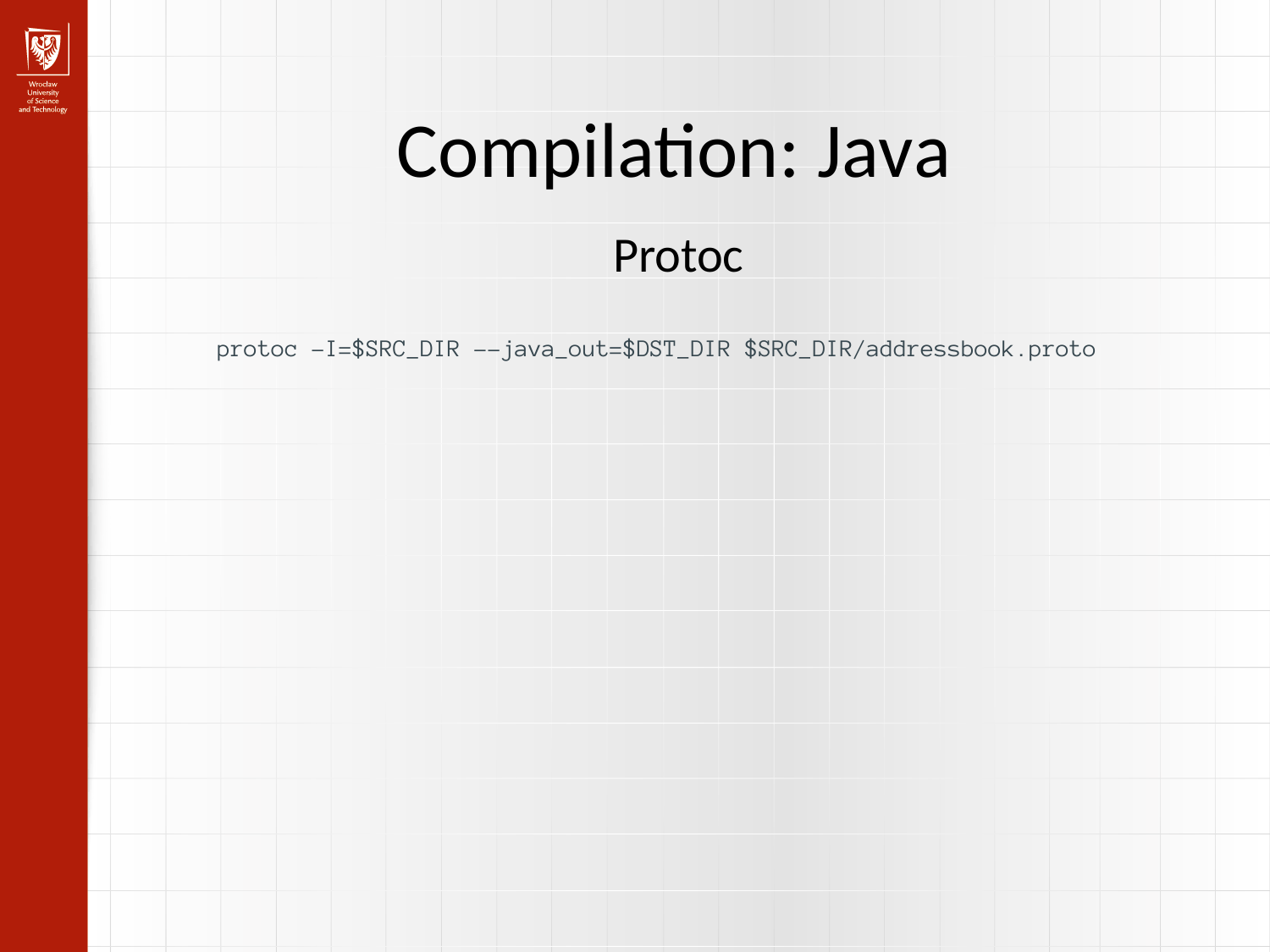

Compilation: Java
Protoc
protoc -I=$SRC_DIR --java_out=$DST_DIR $SRC_DIR/addressbook.proto